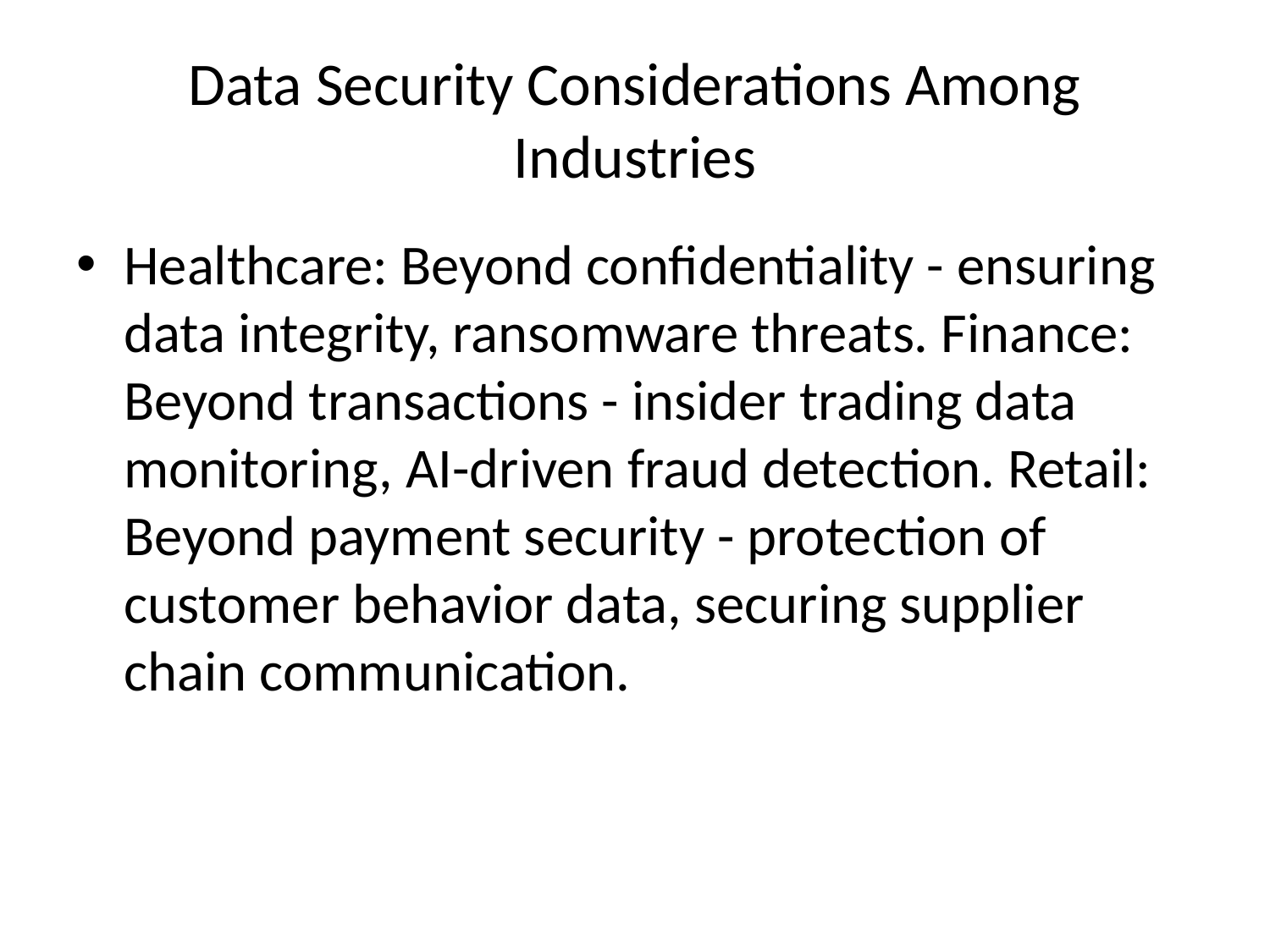

# Data Security Considerations Among Industries
Healthcare: Beyond confidentiality - ensuring data integrity, ransomware threats. Finance: Beyond transactions - insider trading data monitoring, AI-driven fraud detection. Retail: Beyond payment security - protection of customer behavior data, securing supplier chain communication.